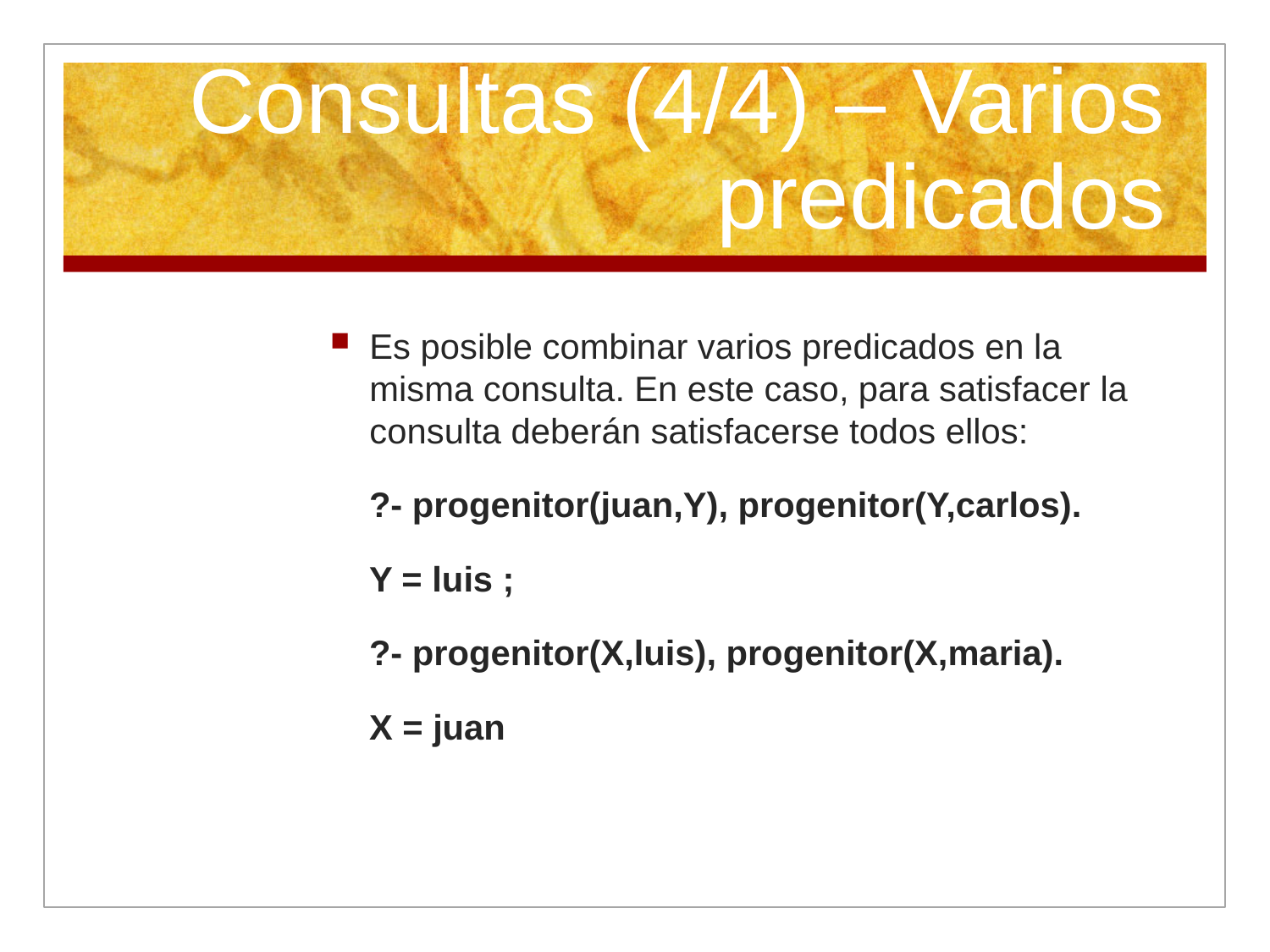

# Consultas (4/4) – Varios predicados
Es posible combinar varios predicados en la misma consulta. En este caso, para satisfacer la consulta deberán satisfacerse todos ellos:
    ?- progenitor(juan,Y), progenitor(Y,carlos).
    Y = luis ;
    ?- progenitor(X,luis), progenitor(X,maria).
    X = juan